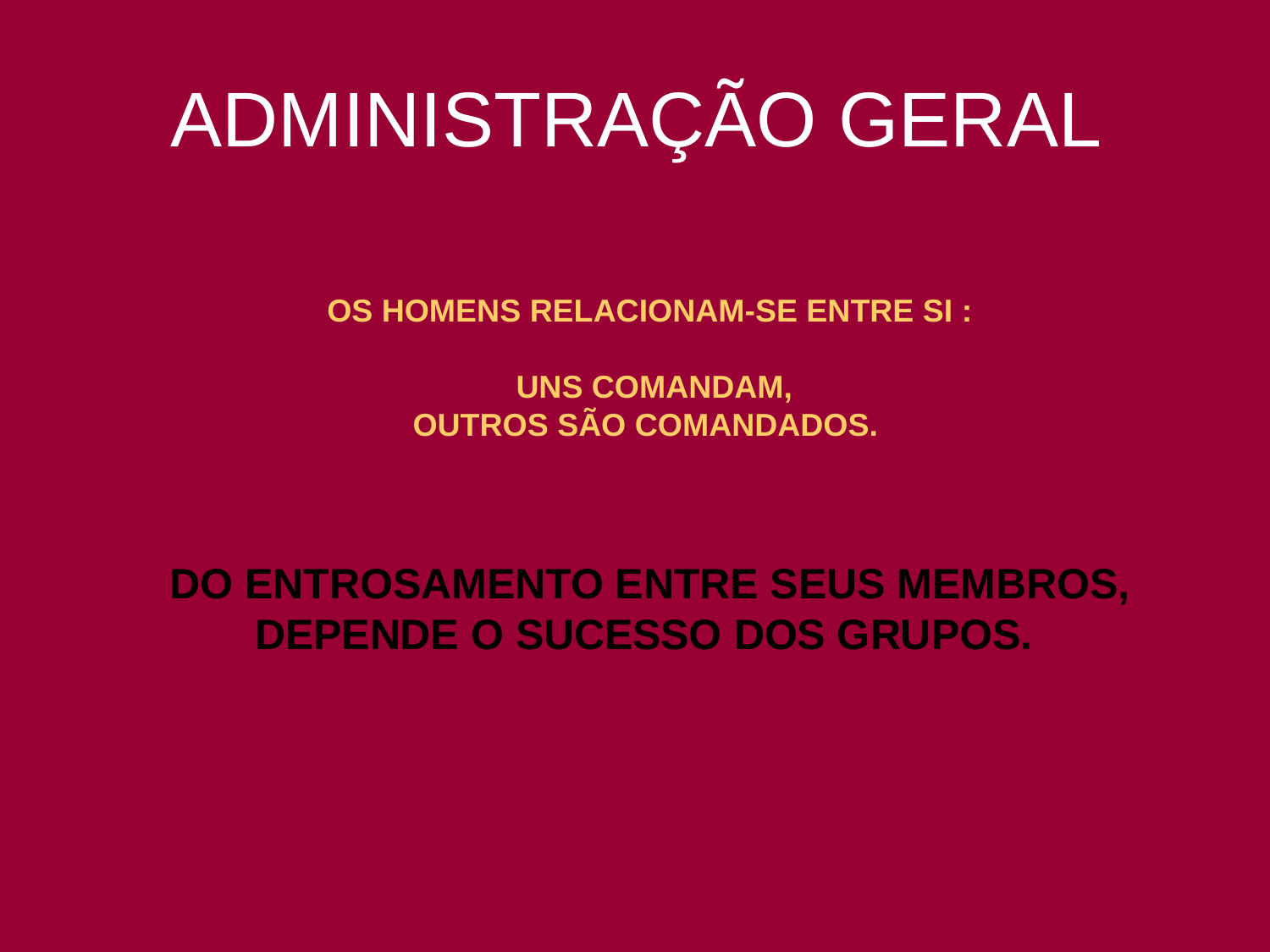

# ADMINISTRAÇÃO GERAL

OS HOMENS RELACIONAM-SE ENTRE SI :

 UNS COMANDAM,
OUTROS SÃO COMANDADOS.

DO ENTROSAMENTO ENTRE SEUS MEMBROS, DEPENDE O SUCESSO DOS GRUPOS.